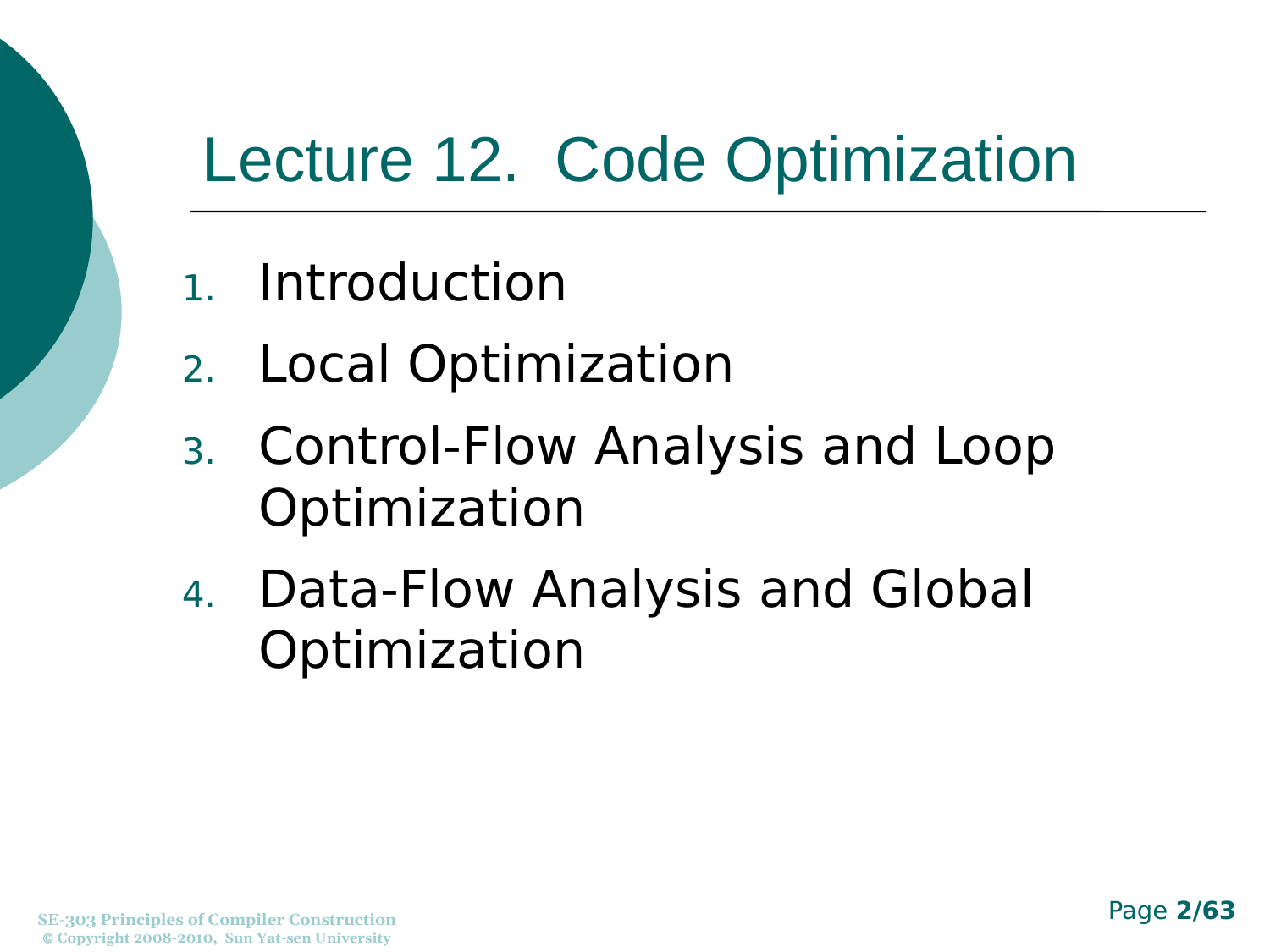

# Lecture 12.  Code Optimization
Introduction
Local Optimization
Control-Flow Analysis and Loop Optimization
Data-Flow Analysis and Global Optimization
SE-303 Principles of Compiler Construction
© Copyright 2008-2010,  Sun Yat-sen University